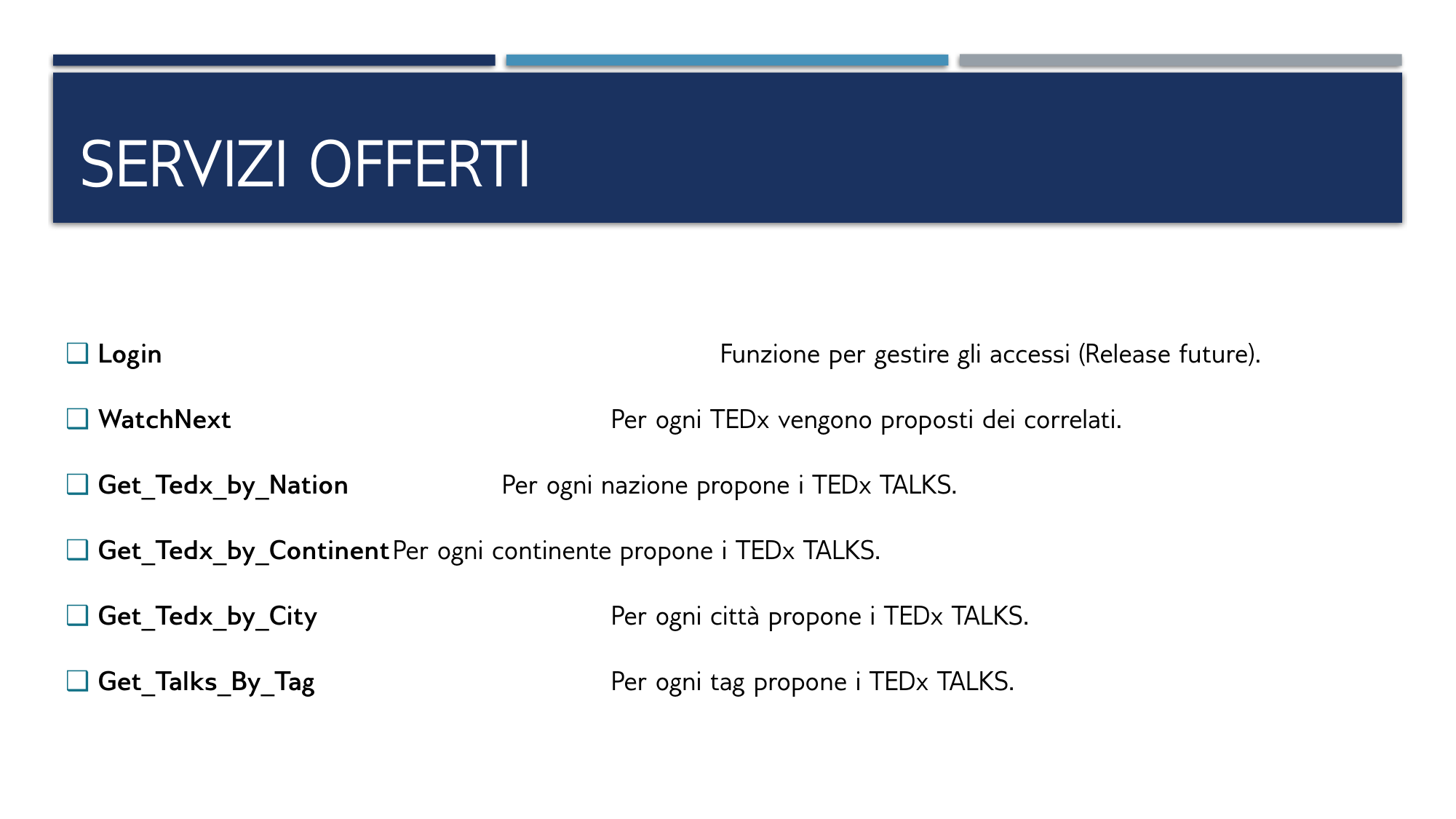

# Servizi offerti
❑ Login						Funzione per gestire gli accessi (Release future).

❑ WatchNext				Per ogni TEDx vengono proposti dei correlati.

❑ Get_Tedx_by_Nation		Per ogni nazione propone i TEDx TALKS.

❑ Get_Tedx_by_Continent	Per ogni continente propone i TEDx TALKS.

❑ Get_Tedx_by_City			Per ogni città propone i TEDx TALKS.

❑ Get_Talks_By_Tag			Per ogni tag propone i TEDx TALKS.